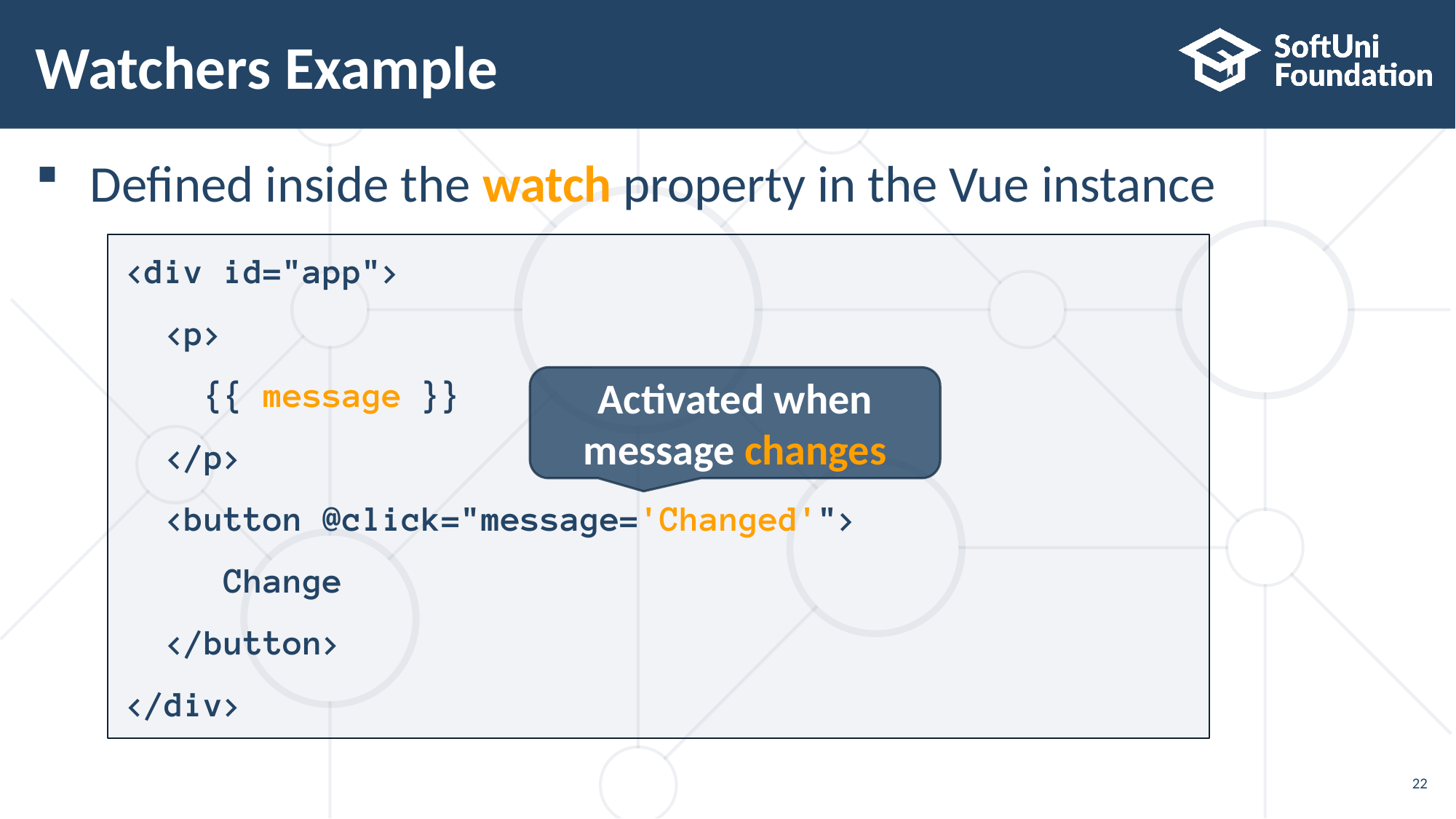

# Watchers Example
Defined inside the watch property in the Vue instance

<div id="app">
  <p>
    {{ message }}
  </p>
  <button @click="message='Changed'">
     Change
  </button>
</div>
Activated when message changes
22